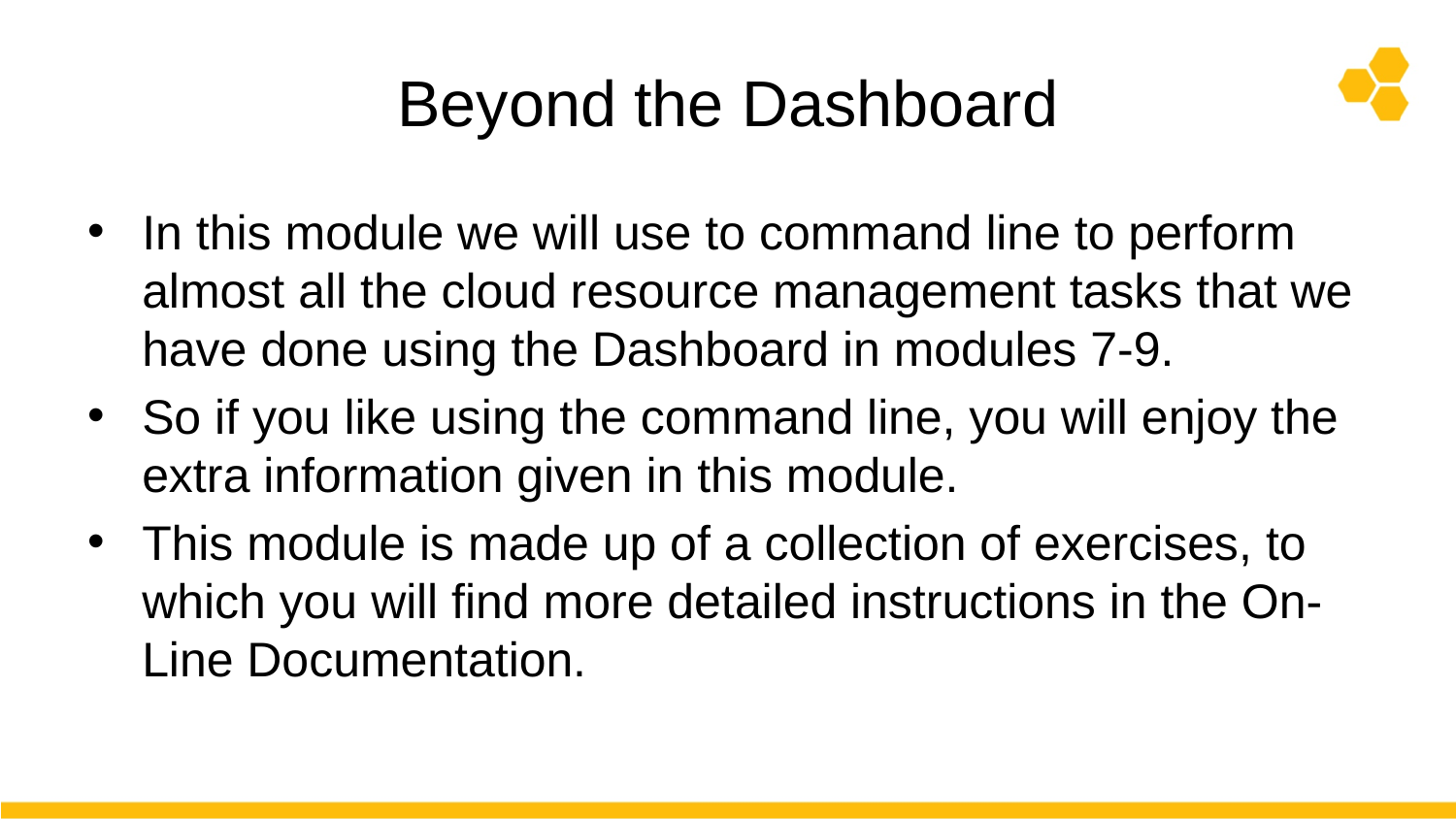

# Beyond the Dashboard
In this module we will use to command line to perform almost all the cloud resource management tasks that we have done using the Dashboard in modules 7-9.
So if you like using the command line, you will enjoy the extra information given in this module.
This module is made up of a collection of exercises, to which you will find more detailed instructions in the On-Line Documentation.